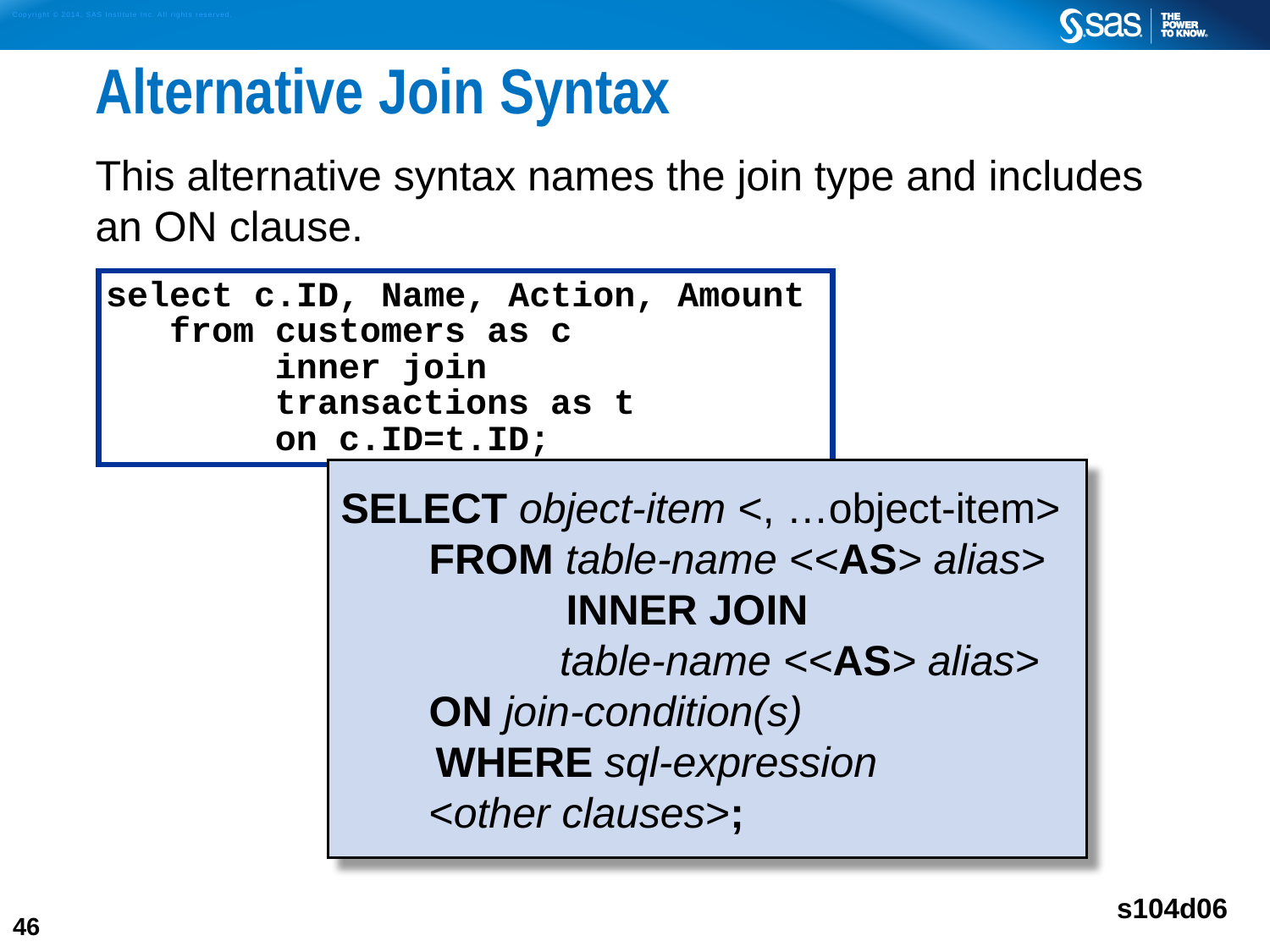

# Alternative Join Syntax
This alternative syntax names the join type and includes an ON clause.

select c.ID, Name, Action, Amount
   from customers as c
        inner join
        transactions as t
        on c.ID=t.ID;
SELECT object-item <, …object-item>
	FROM table-name <<AS> alias>
                   INNER JOIN
		   table-name <<AS> alias> 	ON join-condition(s)
        WHERE sql-expression
	<other clauses>;
s104d06